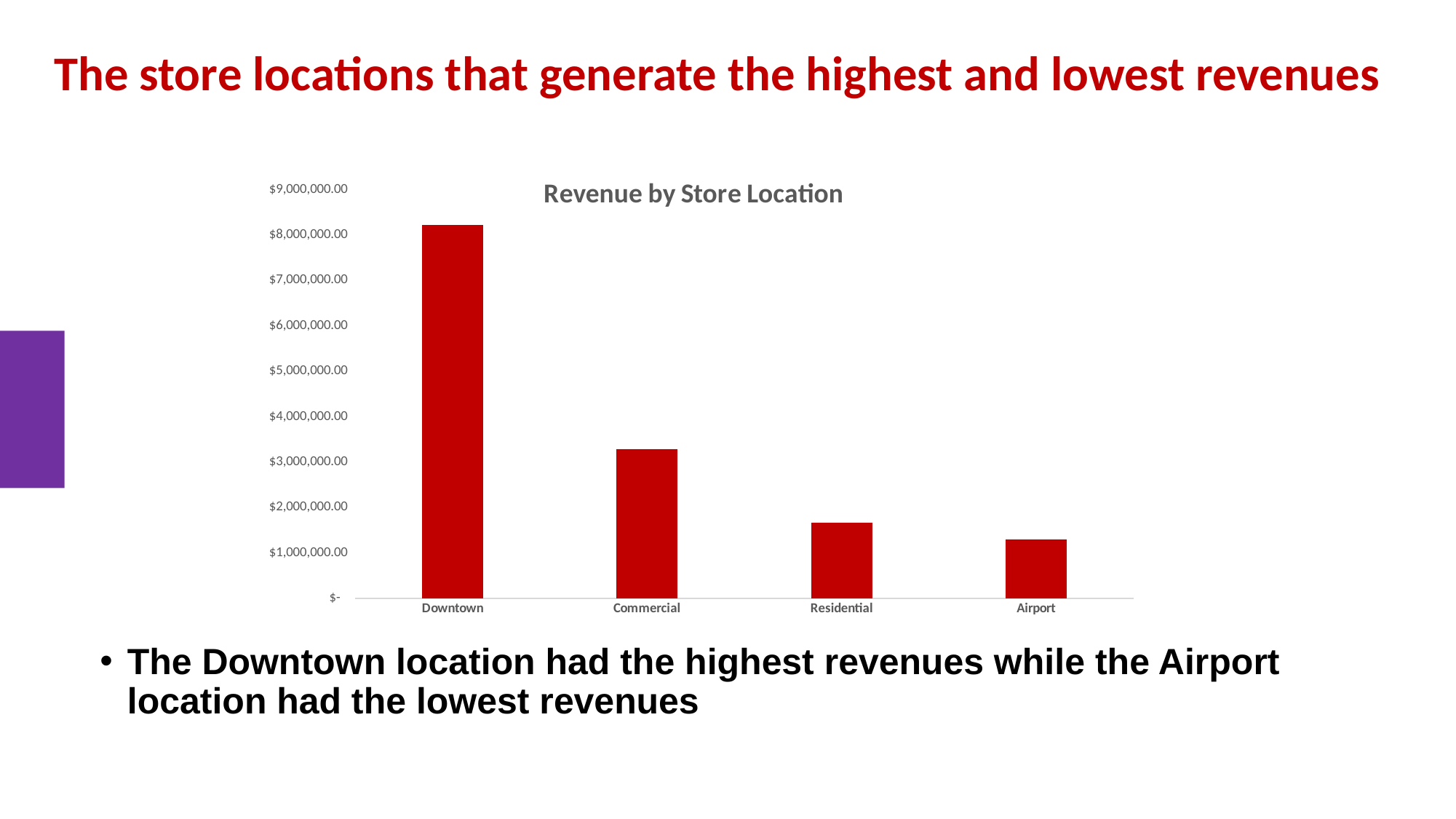

# The store locations that generate the highest and lowest revenues

### Chart: Revenue by Store Location

| Category | Total |
|---|---|
| Downtown | 8219596.270070959 |
| Commercial | 3279139.5200127503 |
| Residential | 1656113.9799989797 |
| Airport | 1289722.579999283 |
The Downtown location had the highest revenues while the Airport location had the lowest revenues